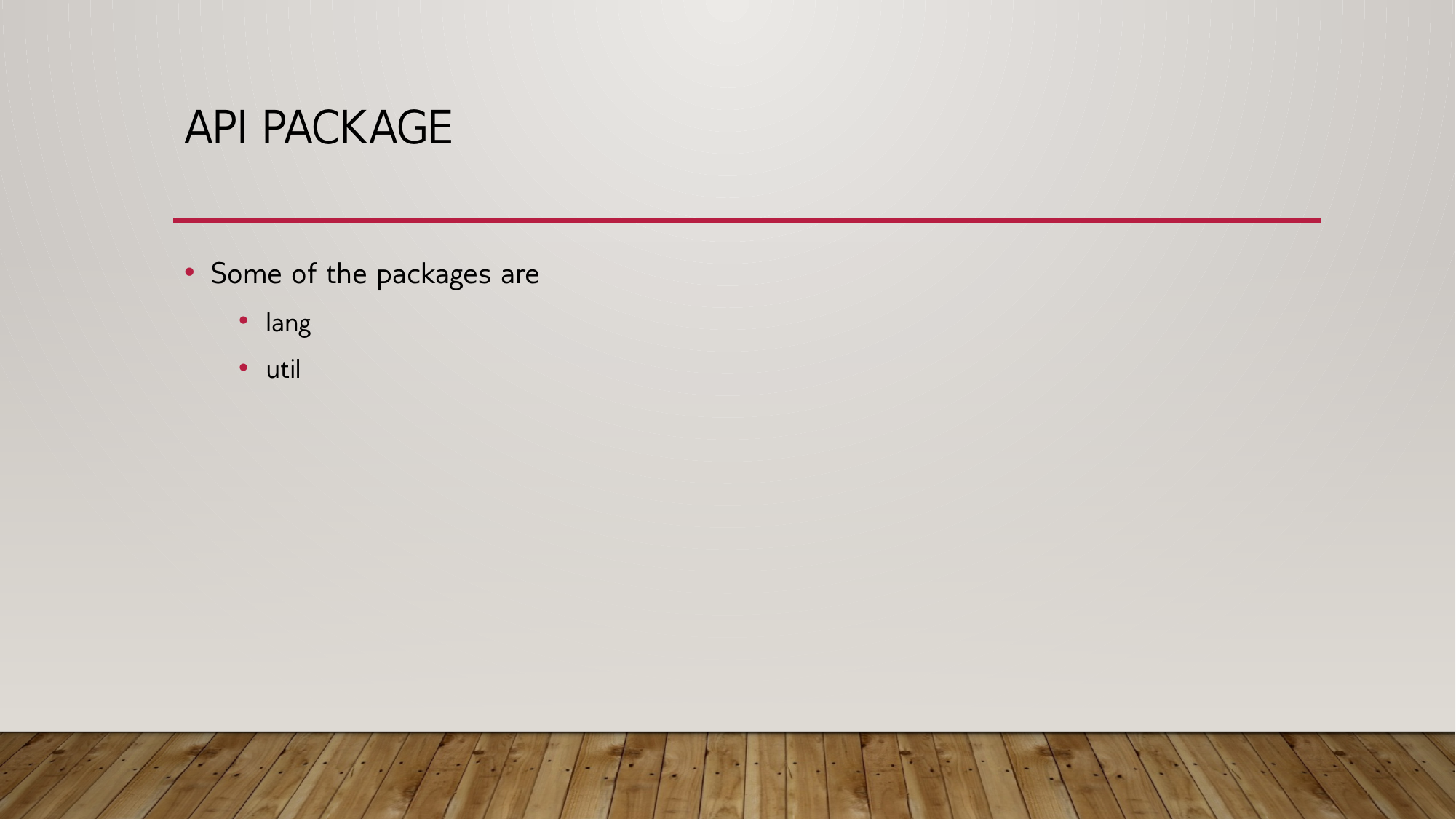

# API package
Some of the packages are
lang
util